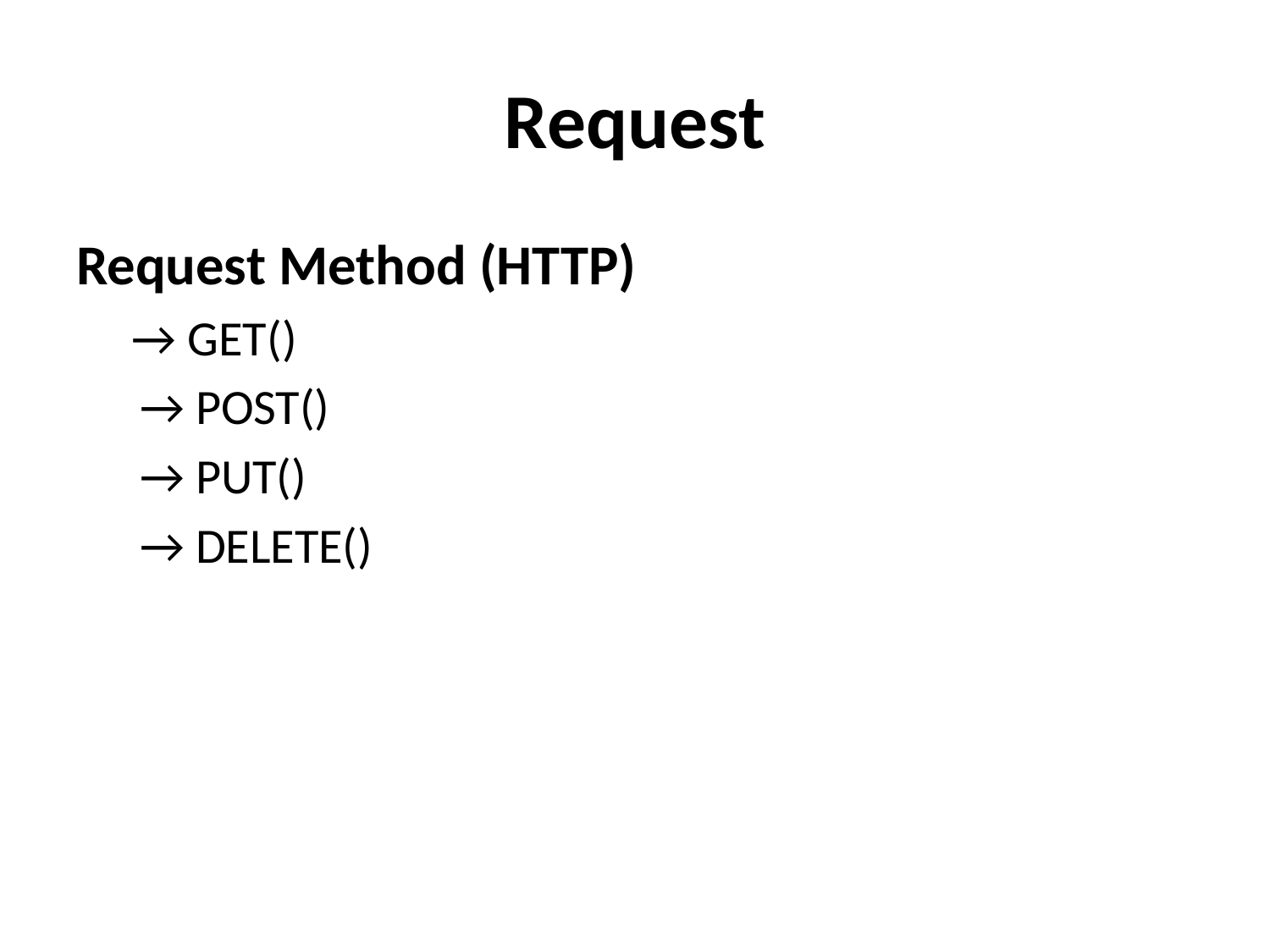

# Request
Request Method (HTTP)
→ GET()
→ POST()
→ PUT()
→ DELETE()